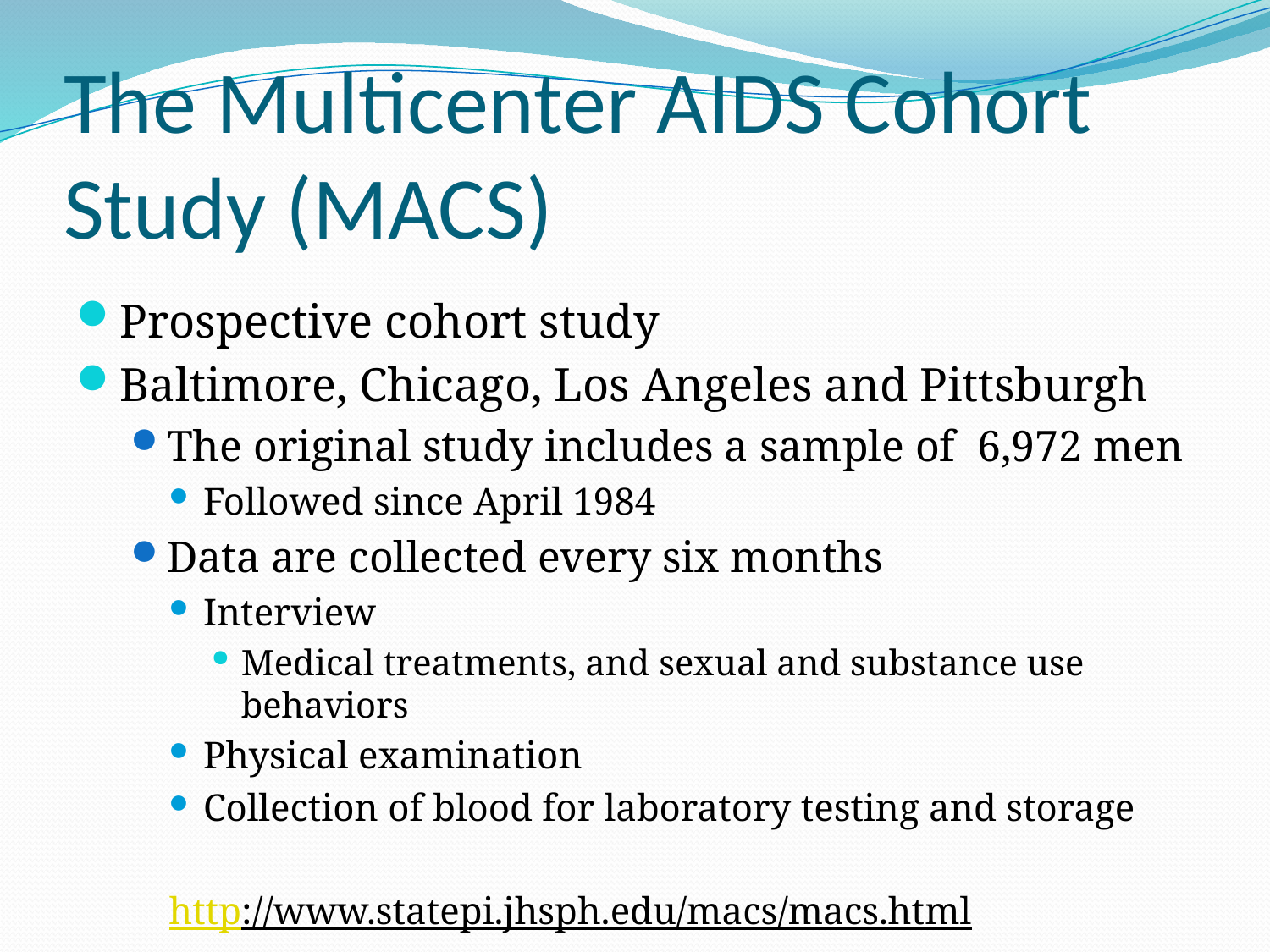

# The Multicenter AIDS Cohort Study (MACS)
Prospective cohort study
Baltimore, Chicago, Los Angeles and Pittsburgh
The original study includes a sample of  6,972 men
Followed since April 1984
Data are collected every six months
Interview
Medical treatments, and sexual and substance use behaviors
Physical examination
Collection of blood for laboratory testing and storage

http://www.statepi.jhsph.edu/macs/macs.html